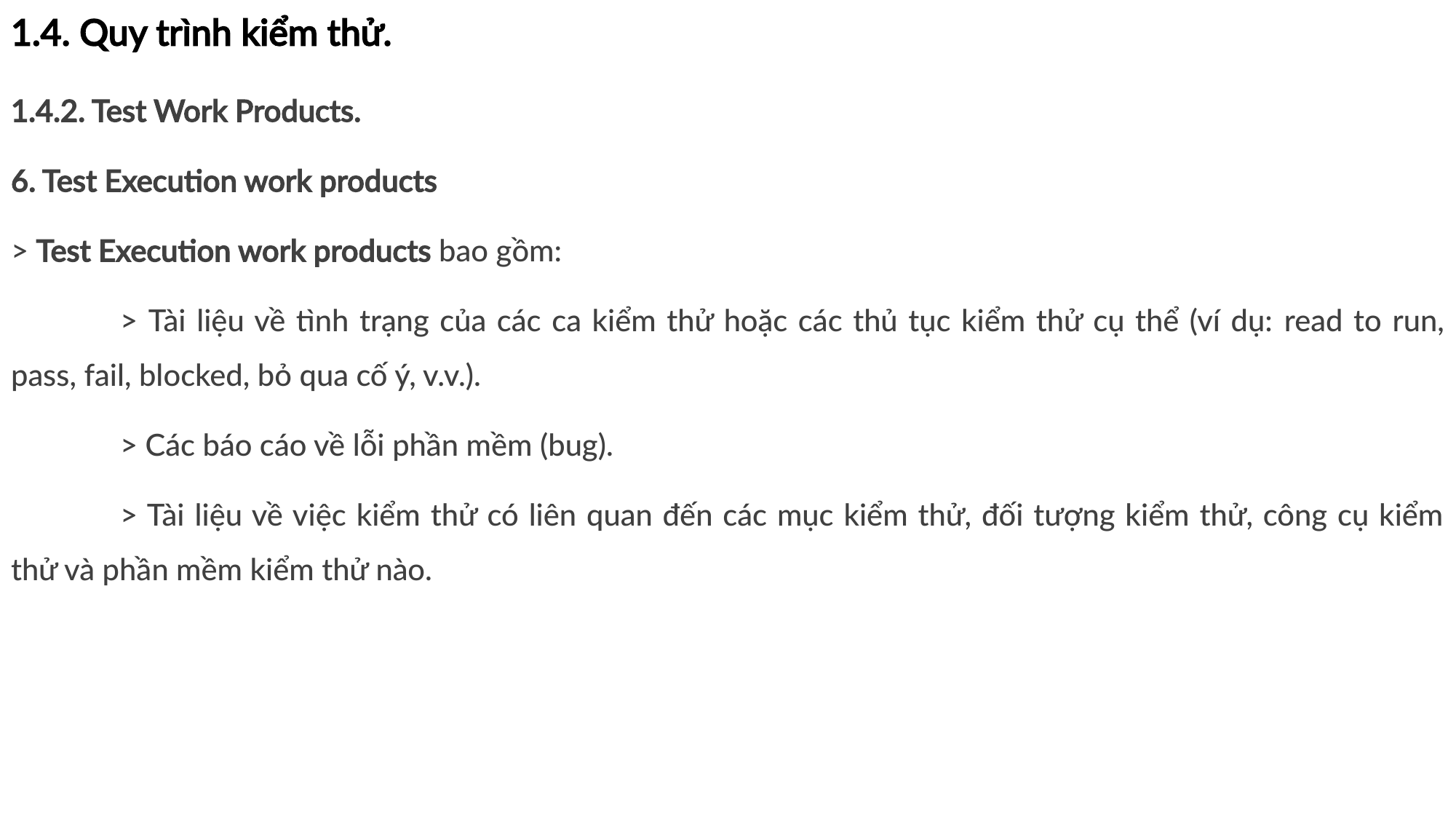

# 1.4. Quy trình kiểm thử.
1.4.2. Test Work Products.
6. Test Execution work products
> Test Execution work products bao gồm:
	> Tài liệu về tình trạng của các ca kiểm thử hoặc các thủ tục kiểm thử cụ thể (ví dụ: read to run, pass, fail, blocked, bỏ qua cố ý, v.v.).
	> Các báo cáo về lỗi phần mềm (bug).
	> Tài liệu về việc kiểm thử có liên quan đến các mục kiểm thử, đối tượng kiểm thử, công cụ kiểm thử và phần mềm kiểm thử nào.